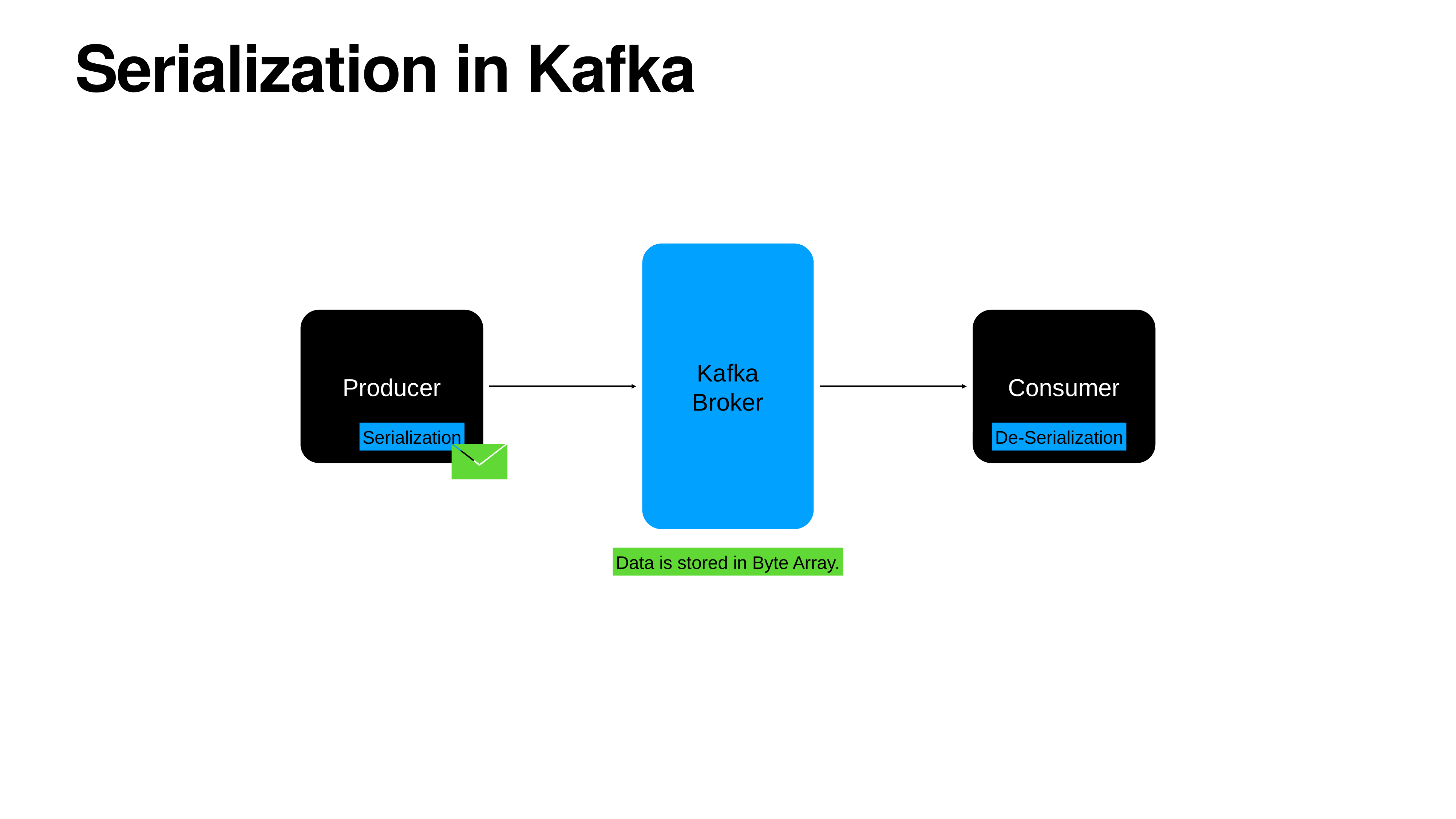

# Serialization in Kafka

Kafka
Broker
Producer
Consumer

Serialization
De-Serialization

Data is stored in Byte Array.